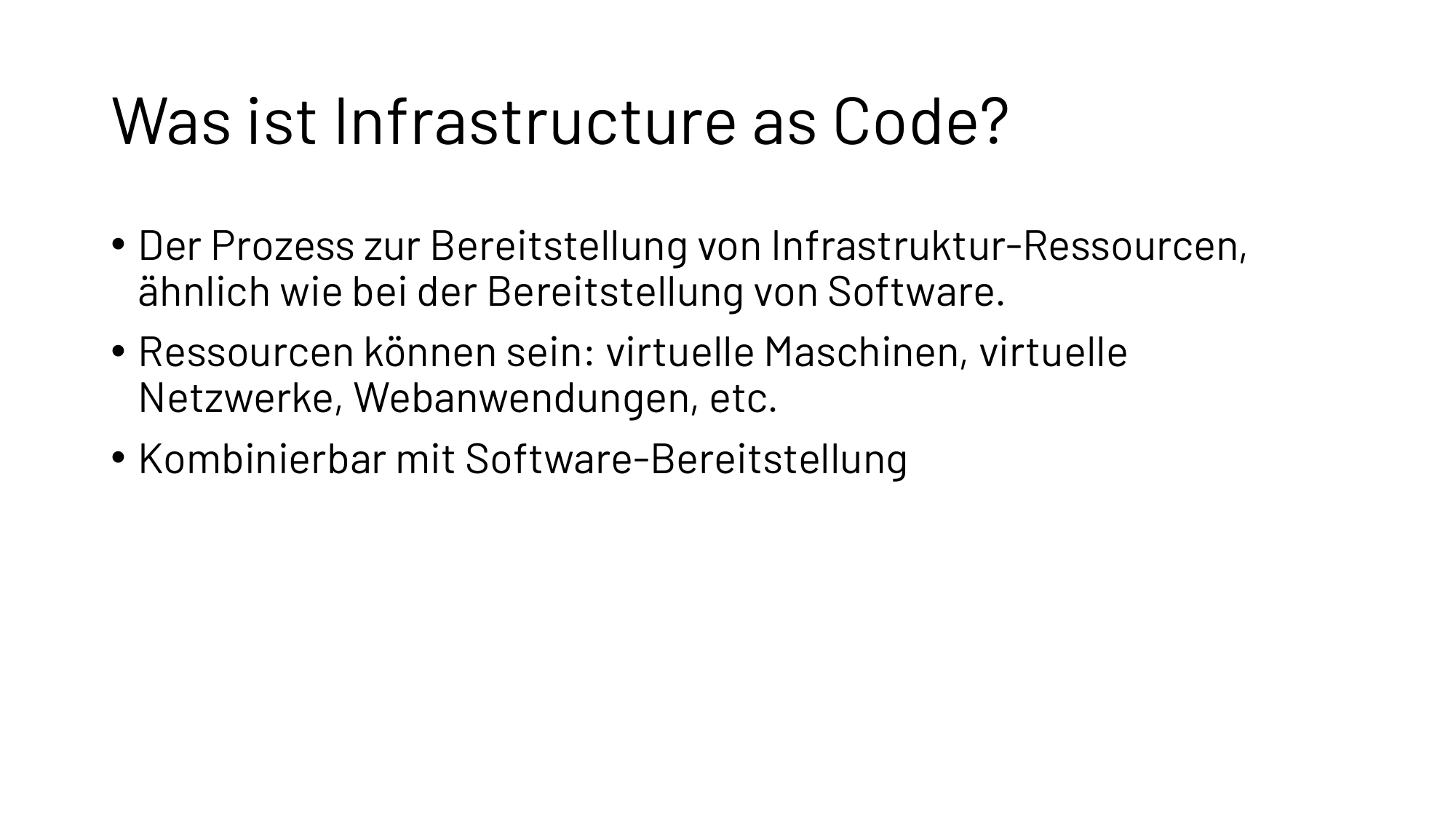

# Was ist Infrastructure as Code?
Der Prozess zur Bereitstellung von Infrastruktur-Ressourcen, ähnlich wie bei der Bereitstellung von Software.
Ressourcen können sein: virtuelle Maschinen, virtuelle Netzwerke, Webanwendungen, etc.
Kombinierbar mit Software-Bereitstellung